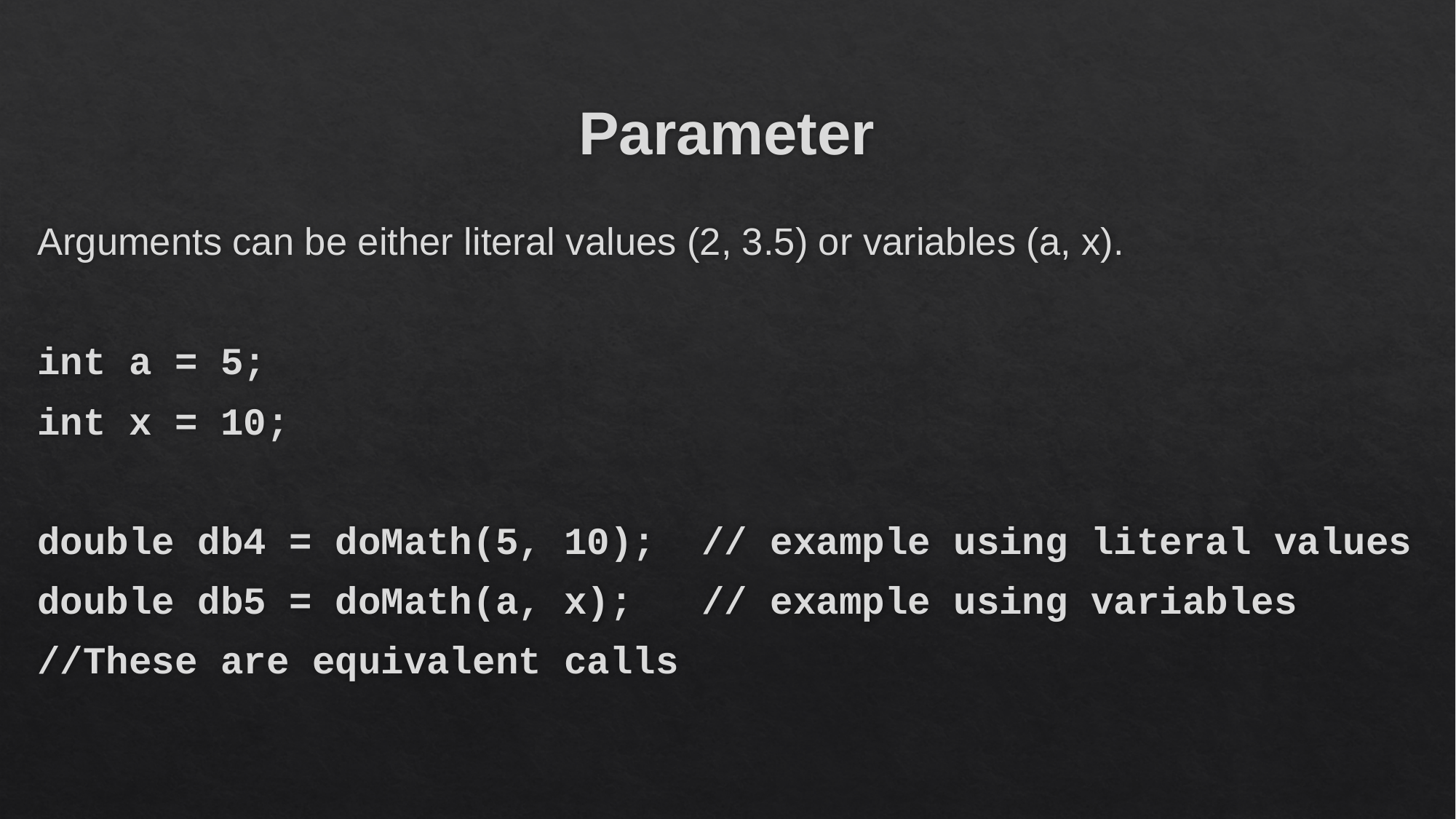

# Parameter
Arguments can be either literal values (2, 3.5) or variables (a, x).

int a = 5;
int x = 10;

double db4 = doMath(5, 10);  // example using literal values
double db5 = doMath(a, x);   // example using variables
//These are equivalent calls